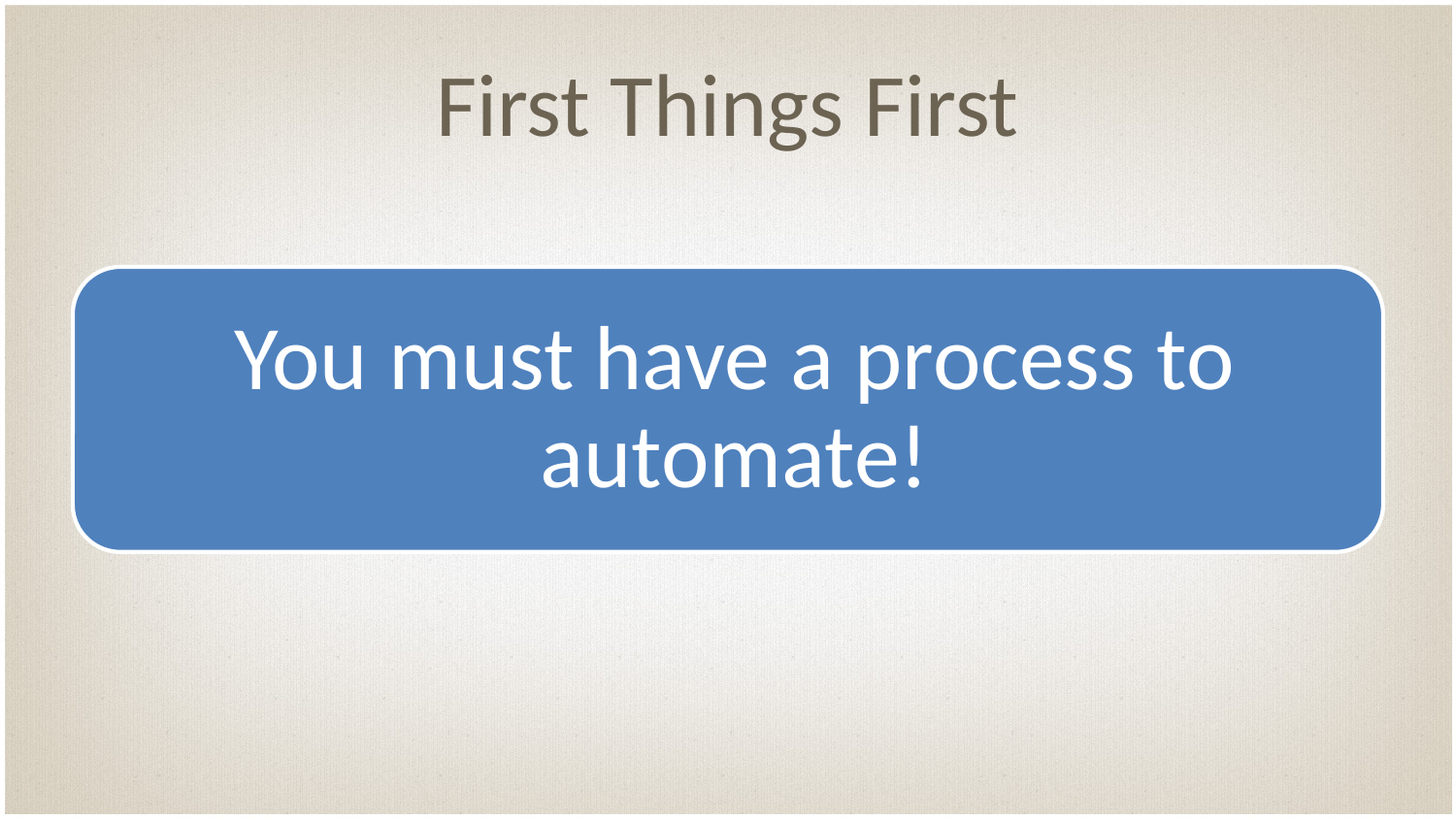

# First Things First
You must have a process to automate!